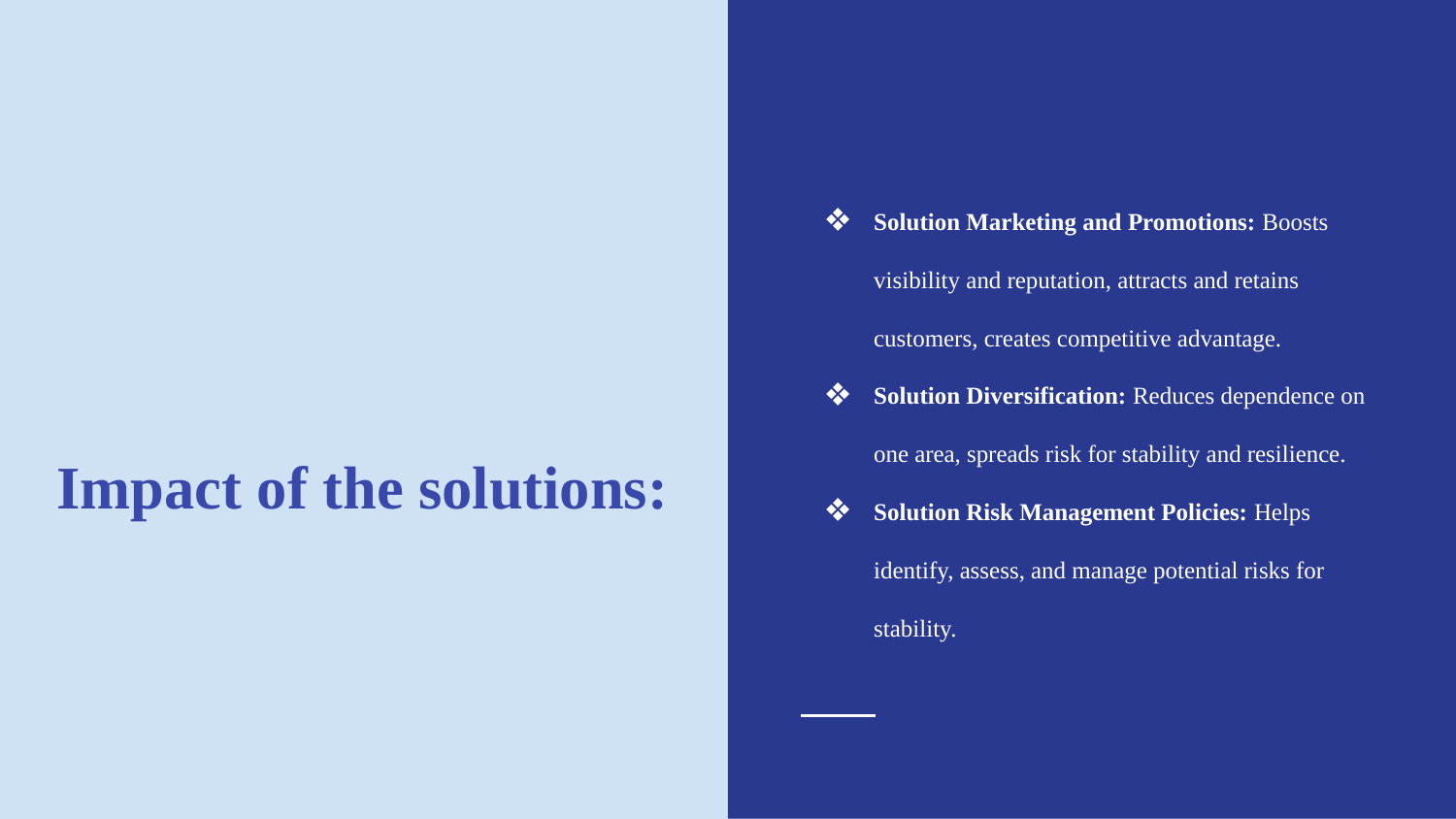

Solution Marketing and Promotions: Boosts visibility and reputation, attracts and retains customers, creates competitive advantage.
Solution Diversification: Reduces dependence on one area, spreads risk for stability and resilience.
Solution Risk Management Policies: Helps identify, assess, and manage potential risks for stability.
Impact of the solutions: